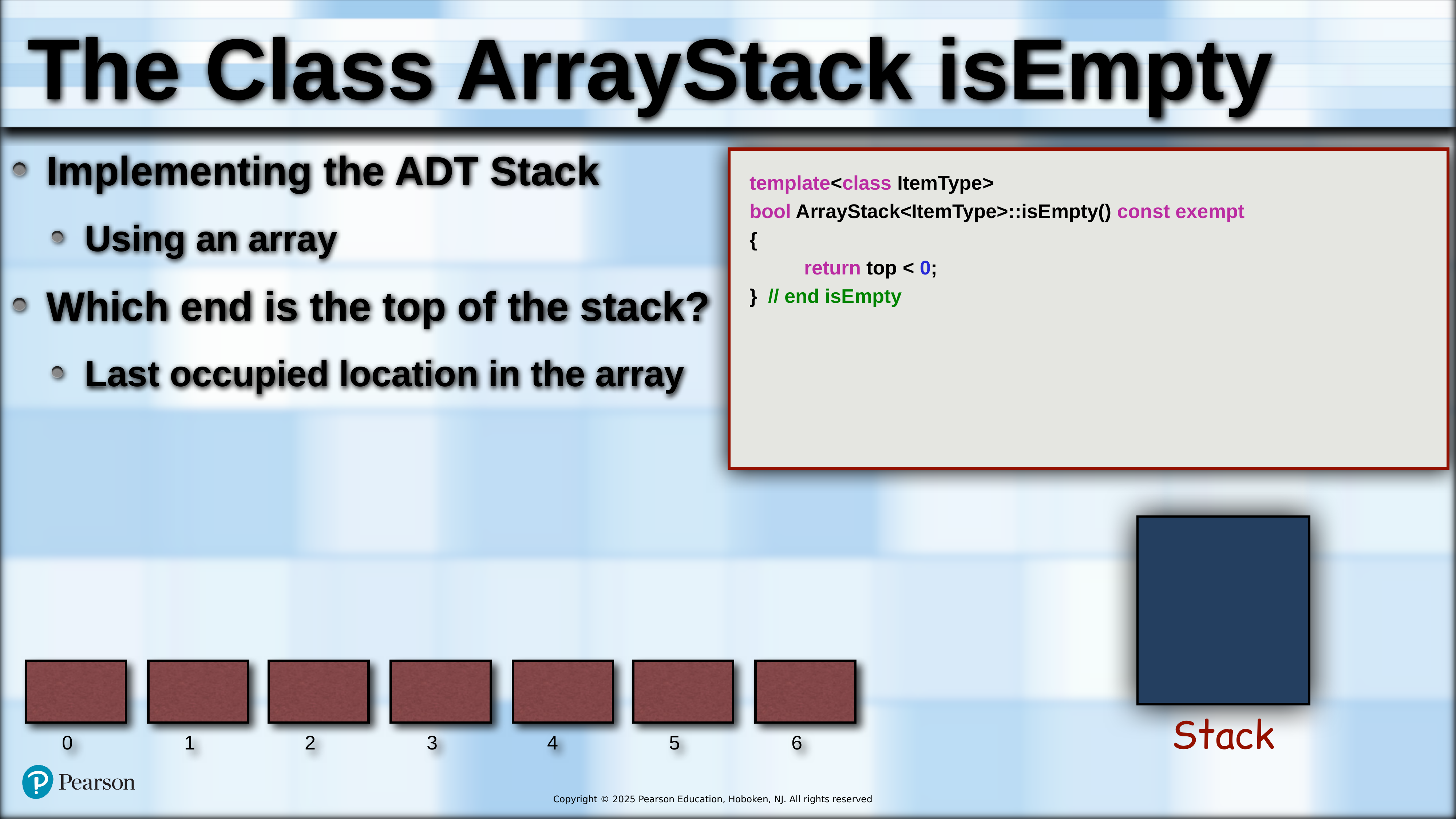

# The Class ArrayStack isEmpty
Implementing the ADT Stack
Using an array
Which end is the top of the stack?
Last occupied location in the array

template<class ItemType>
bool ArrayStack<ItemType>::isEmpty() const exempt
{
	return top < 0;
}  // end isEmpty

0

1

2

3

4

5

6
Stack